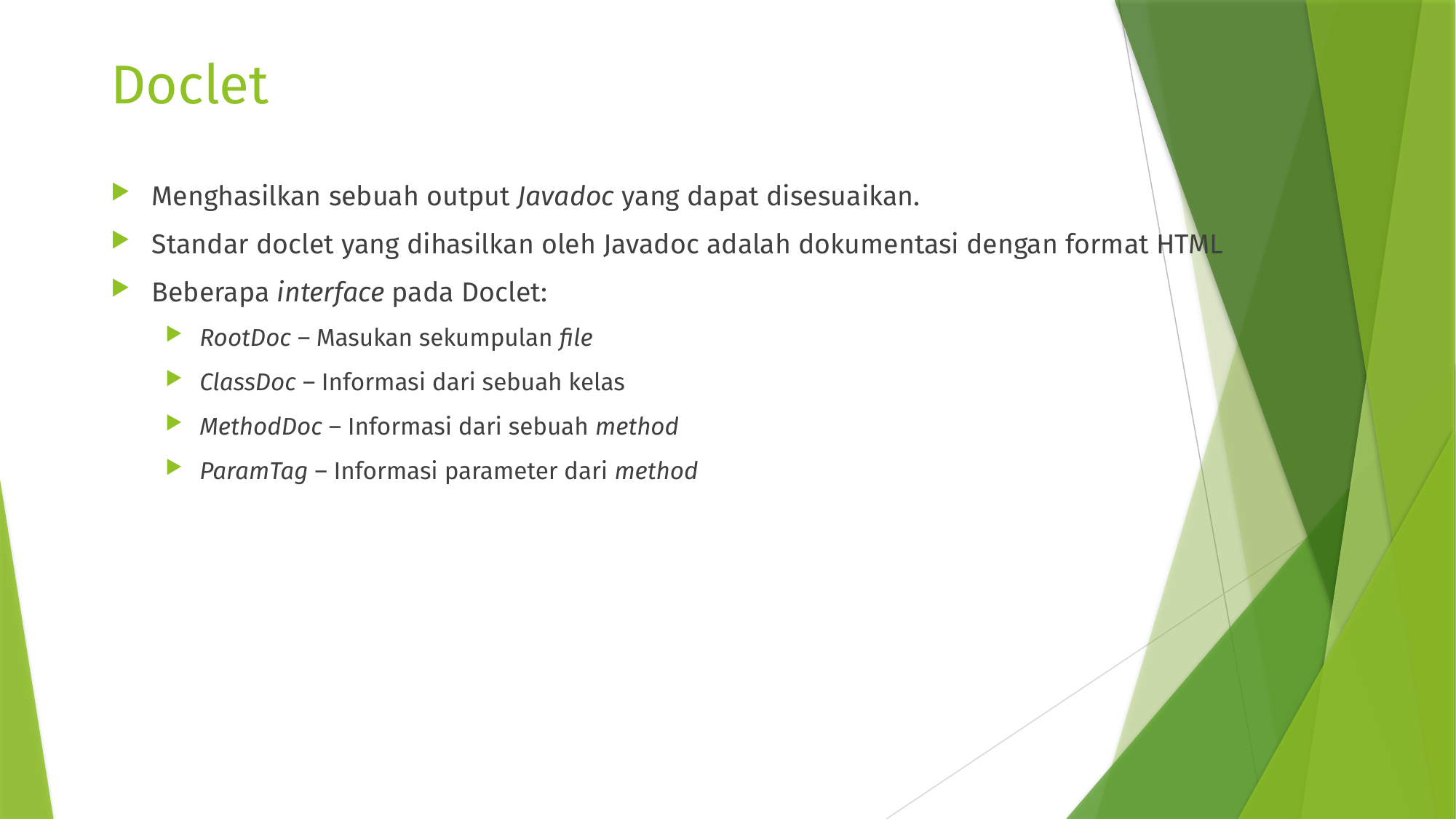

# Doclet
Menghasilkan sebuah output Javadoc yang dapat disesuaikan.
Standar doclet yang dihasilkan oleh Javadoc adalah dokumentasi dengan format HTML
Beberapa interface pada Doclet:
RootDoc – Masukan sekumpulan file
ClassDoc – Informasi dari sebuah kelas
MethodDoc – Informasi dari sebuah method
ParamTag – Informasi parameter dari method